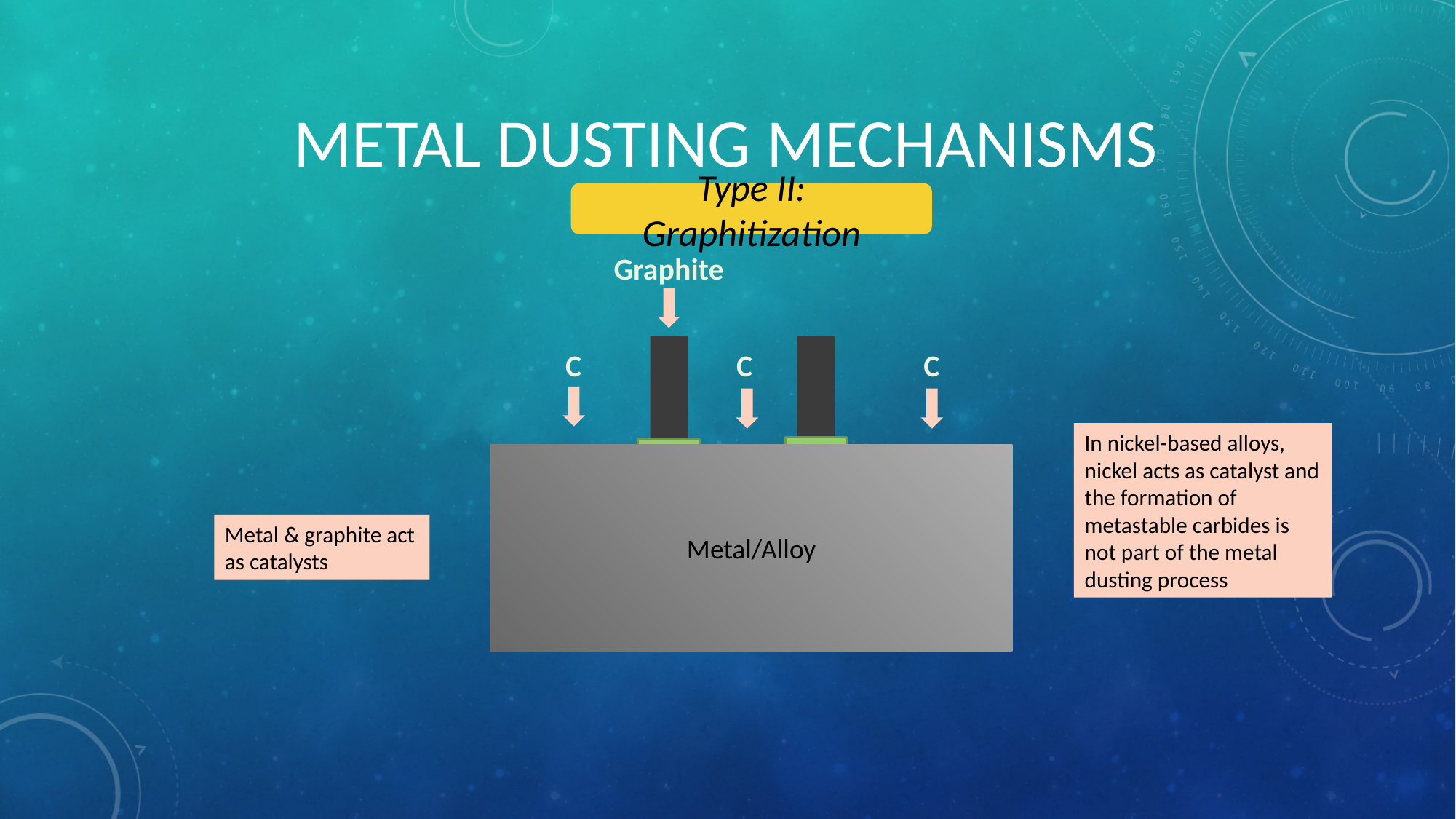

Metal Dusting Mechanisms
Type II: Graphitization
Graphite

C
C
C

In nickel-based alloys, nickel acts as catalyst and the formation of metastable carbides is not part of the metal dusting process

Metal/Alloy
Metal & graphite act as catalysts